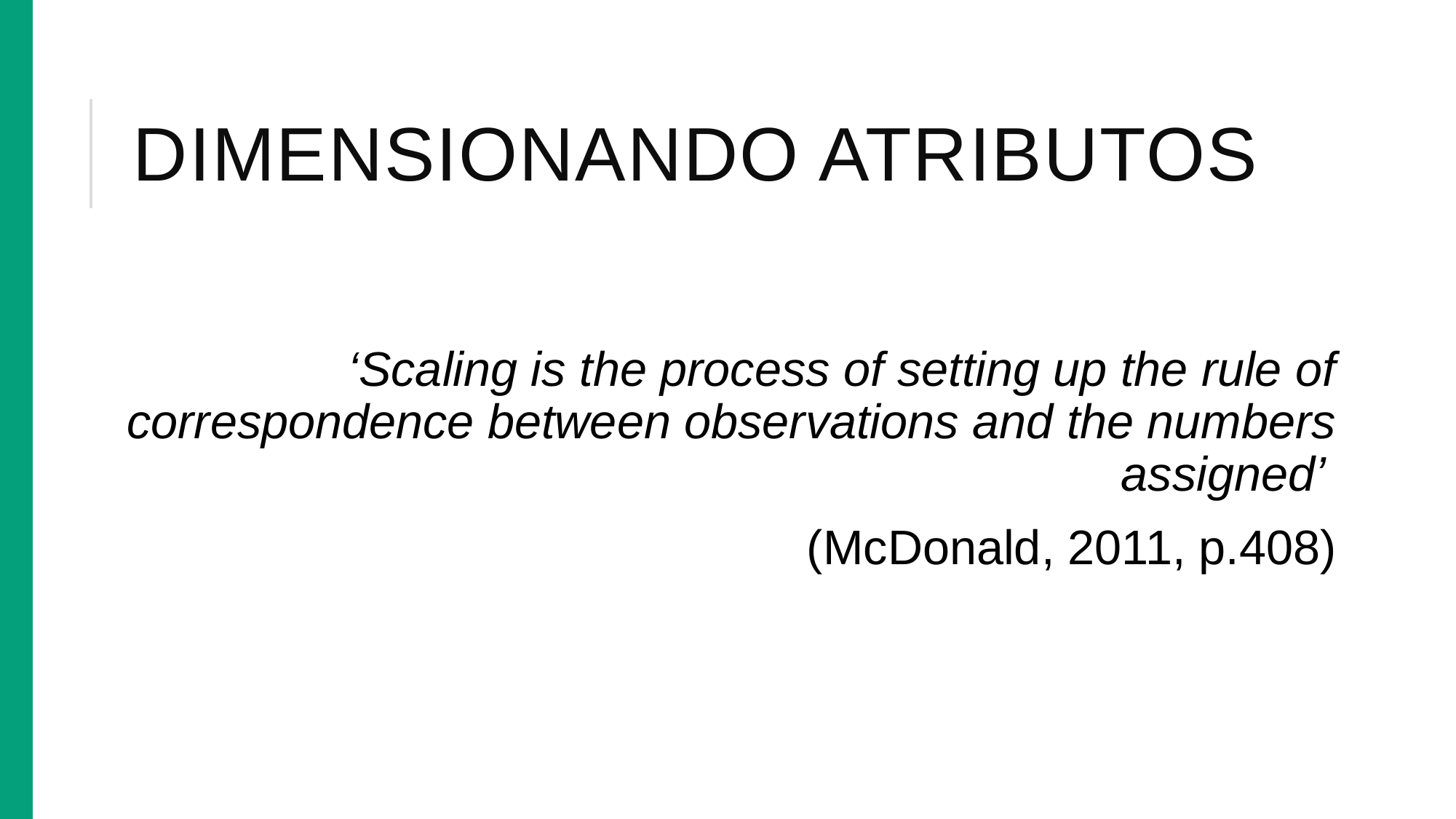

# Dimensionando atributos
‘Scaling is the process of setting up the rule of correspondence between observations and the numbers assigned’
(McDonald, 2011, p.408)